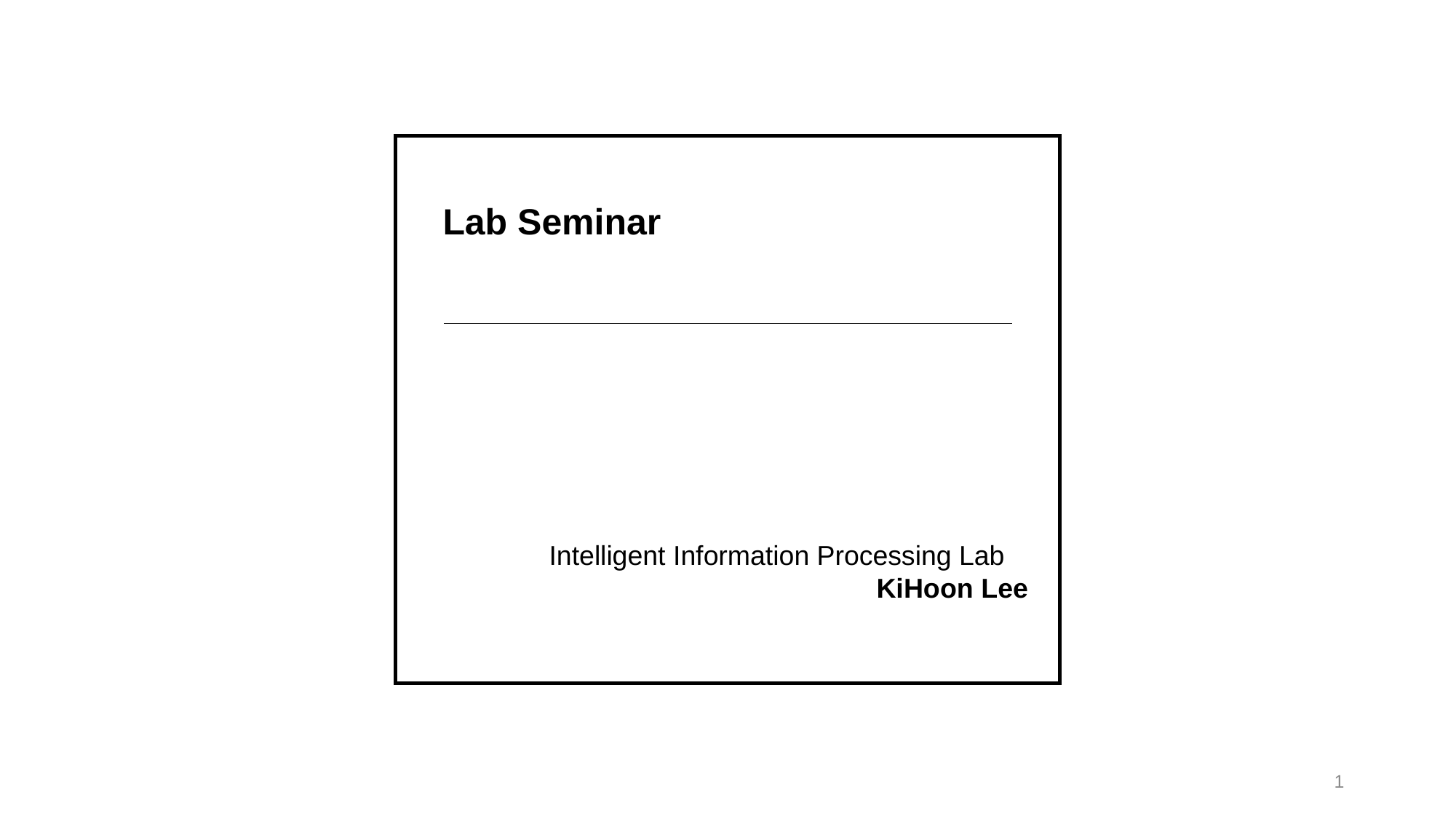

Lab Seminar
Intelligent Information Processing Lab
			KiHoon Lee
1